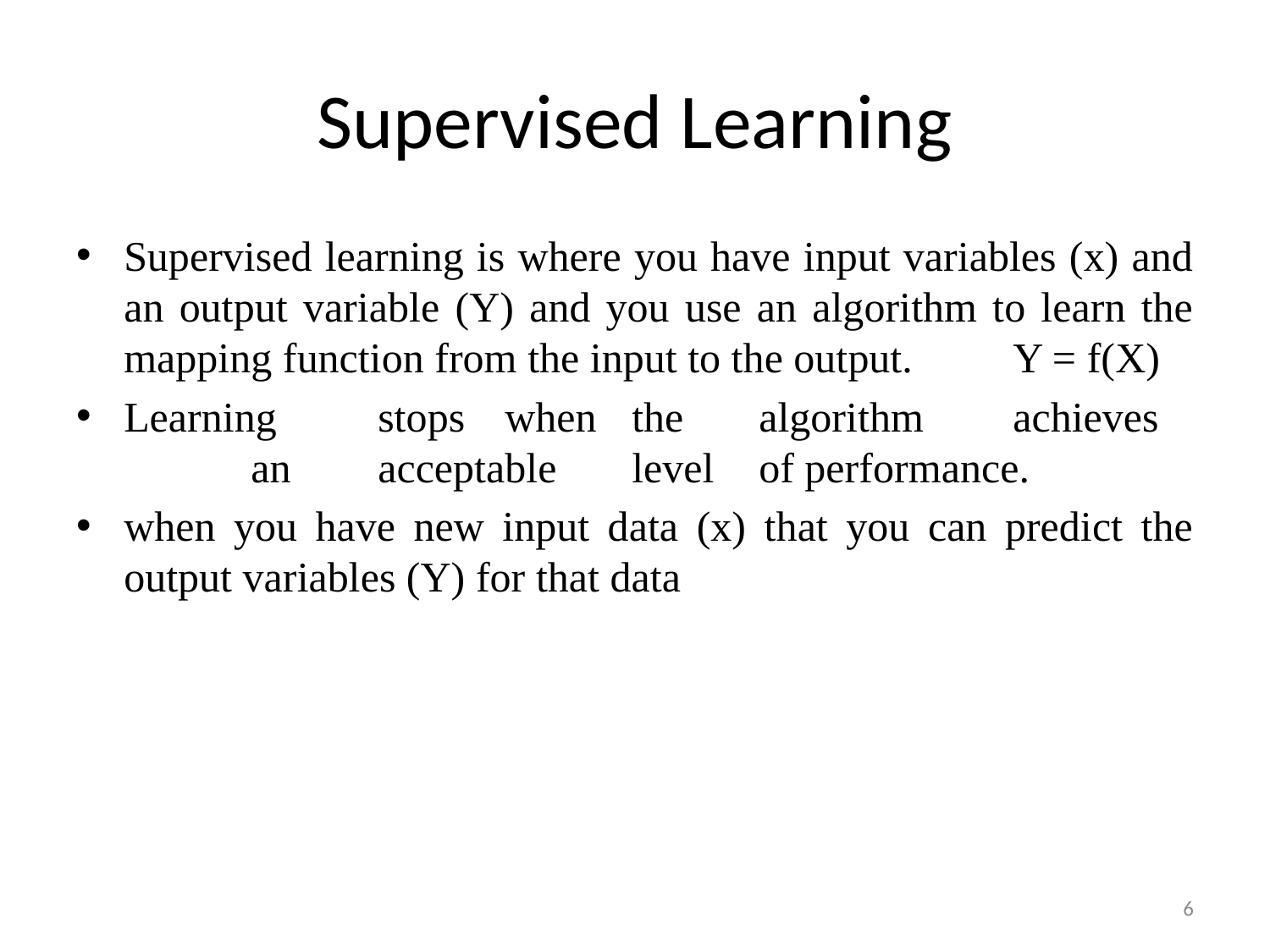

# Supervised Learning
Supervised learning is where you have input variables (x) and an output variable (Y) and you use an algorithm to learn the mapping function from the input to the output.	Y = f(X)
Learning	stops	when	the	algorithm	achieves	an	acceptable	level	of performance.
when you have new input data (x) that you can predict the output variables (Y) for that data
6